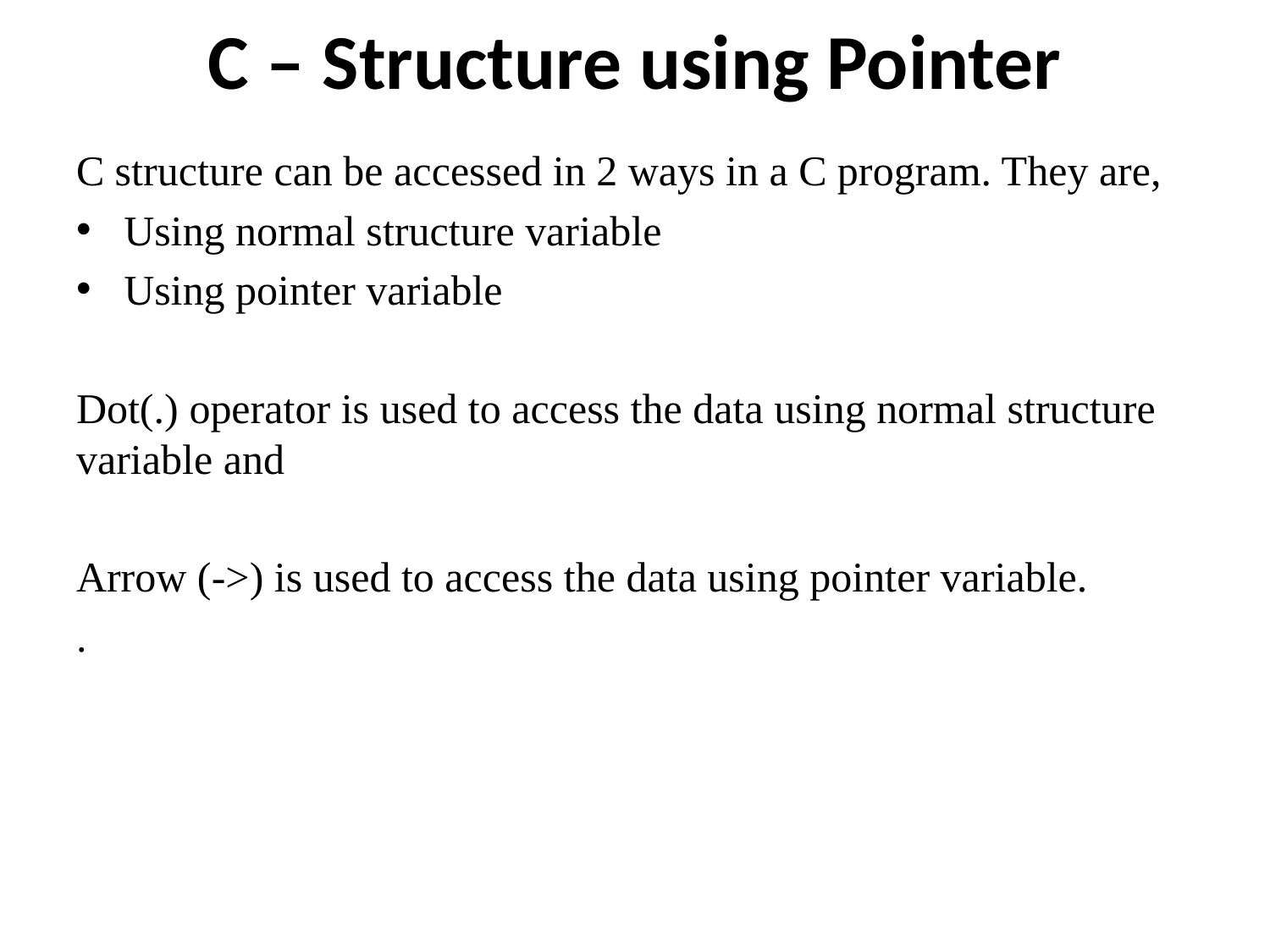

# C – Structure using Pointer
C structure can be accessed in 2 ways in a C program. They are,
Using normal structure variable
Using pointer variable

Dot(.) operator is used to access the data using normal structure variable and

Arrow (->) is used to access the data using pointer variable.
.